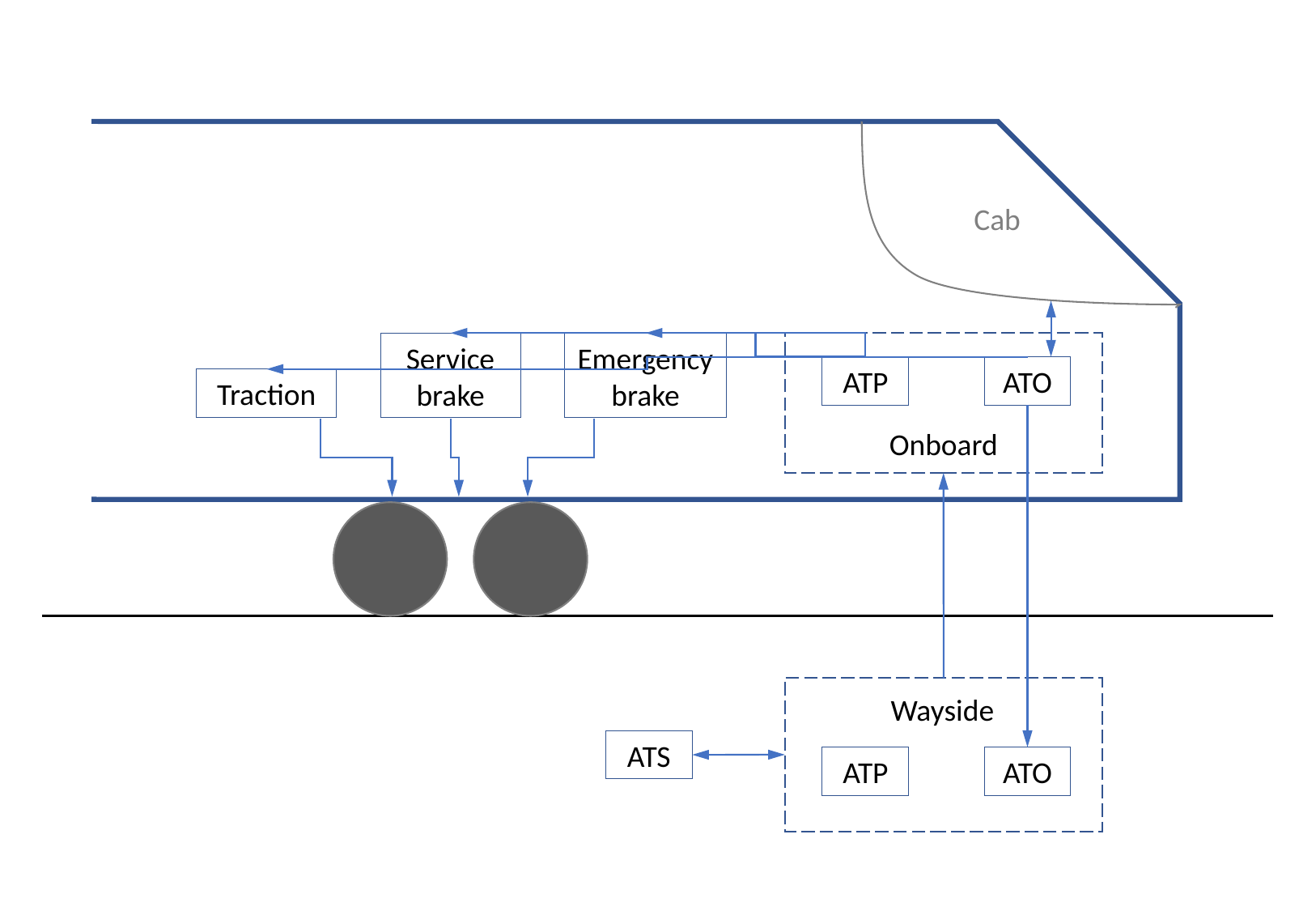

Cab

Service brake
Emergency brake
ATP
ATO
Traction
Onboard

Wayside
ATS
ATP
ATO